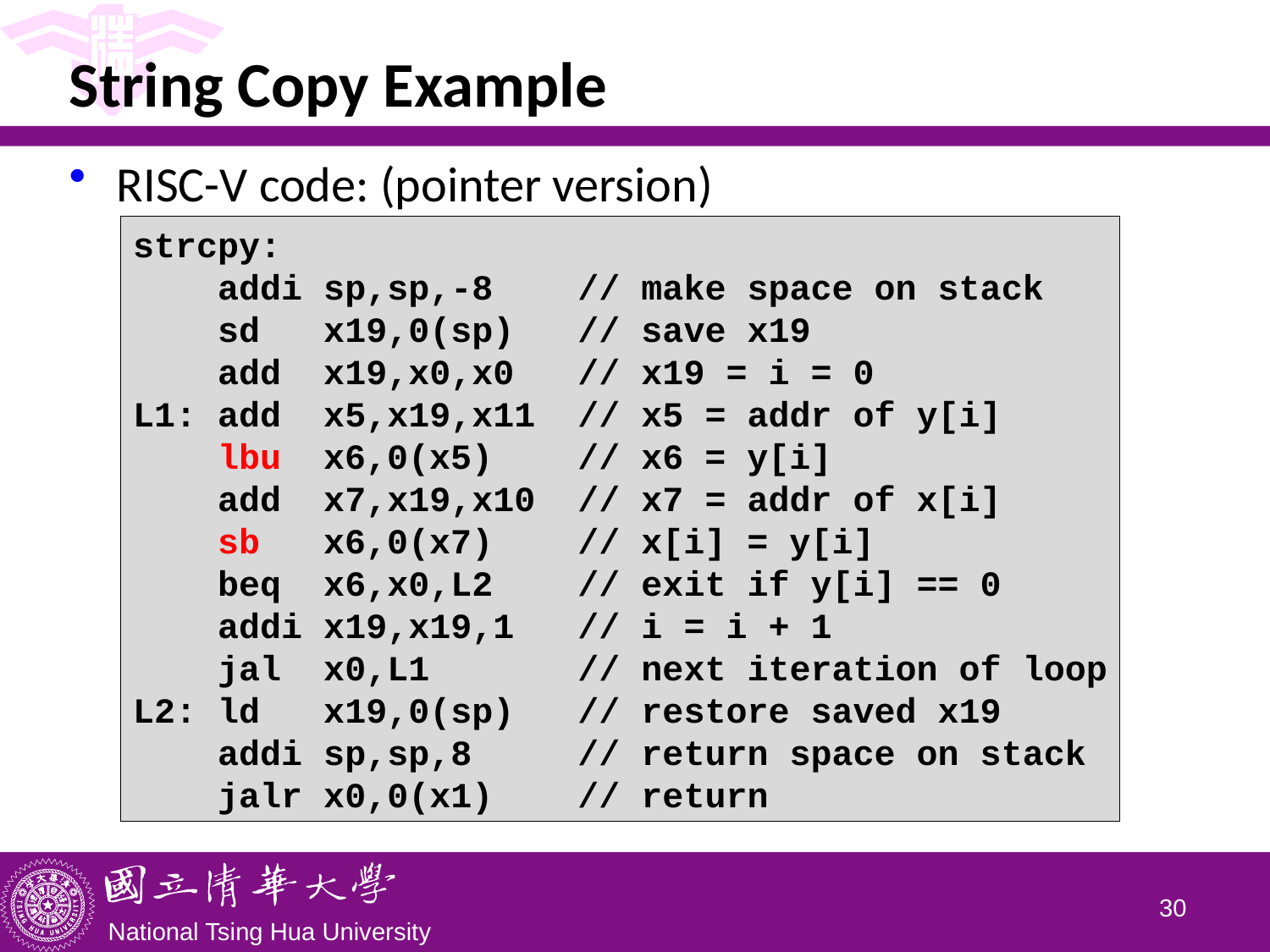

# String Copy Example
RISC-V code: (pointer version)
strcpy:
    addi sp,sp,-8    // make space on stack
    sd   x19,0(sp)   // save x19
    add  x19,x0,x0   // x19 = i = 0
L1: add  x5,x19,x11  // x5 = addr of y[i]
    lbu  x6,0(x5)    // x6 = y[i]
    add  x7,x19,x10  // x7 = addr of x[i]
    sb   x6,0(x7)    // x[i] = y[i]
    beq  x6,x0,L2    // exit if y[i] == 0
    addi x19,x19,1   // i = i + 1
    jal  x0,L1       // next iteration of loop
L2: ld   x19,0(sp)   // restore saved x19
    addi sp,sp,8     // return space on stack
    jalr x0,0(x1)    // return
30